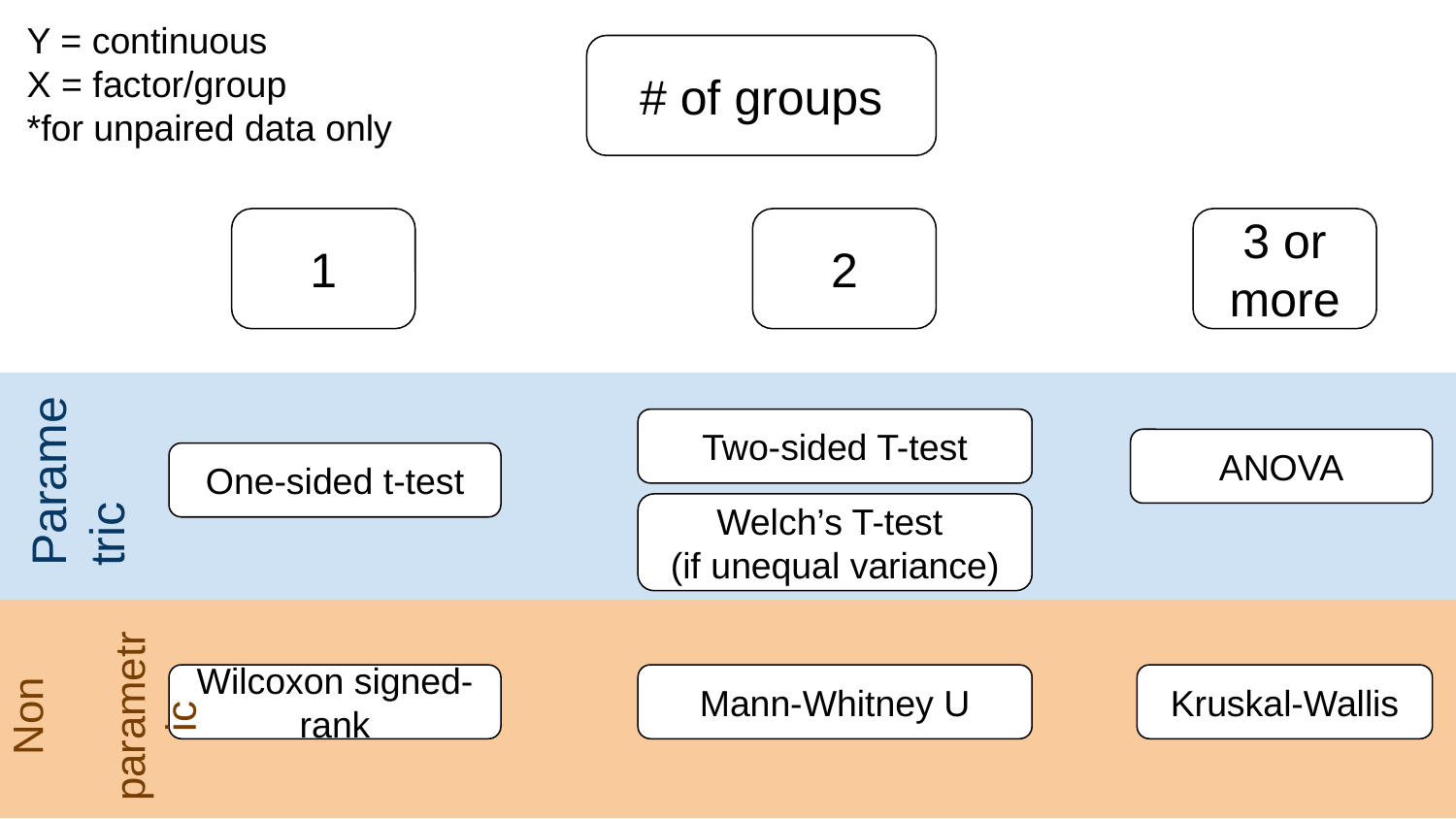

Y = continuous
X = factor/group
*for unpaired data only
# of groups
1
2
3 or more

Two-sided T-test
ANOVA
Parametric
One-sided t-test
Welch’s T-test
(if unequal variance)

Non
 parametric
Wilcoxon signed-rank
Mann-Whitney U
Kruskal-Wallis